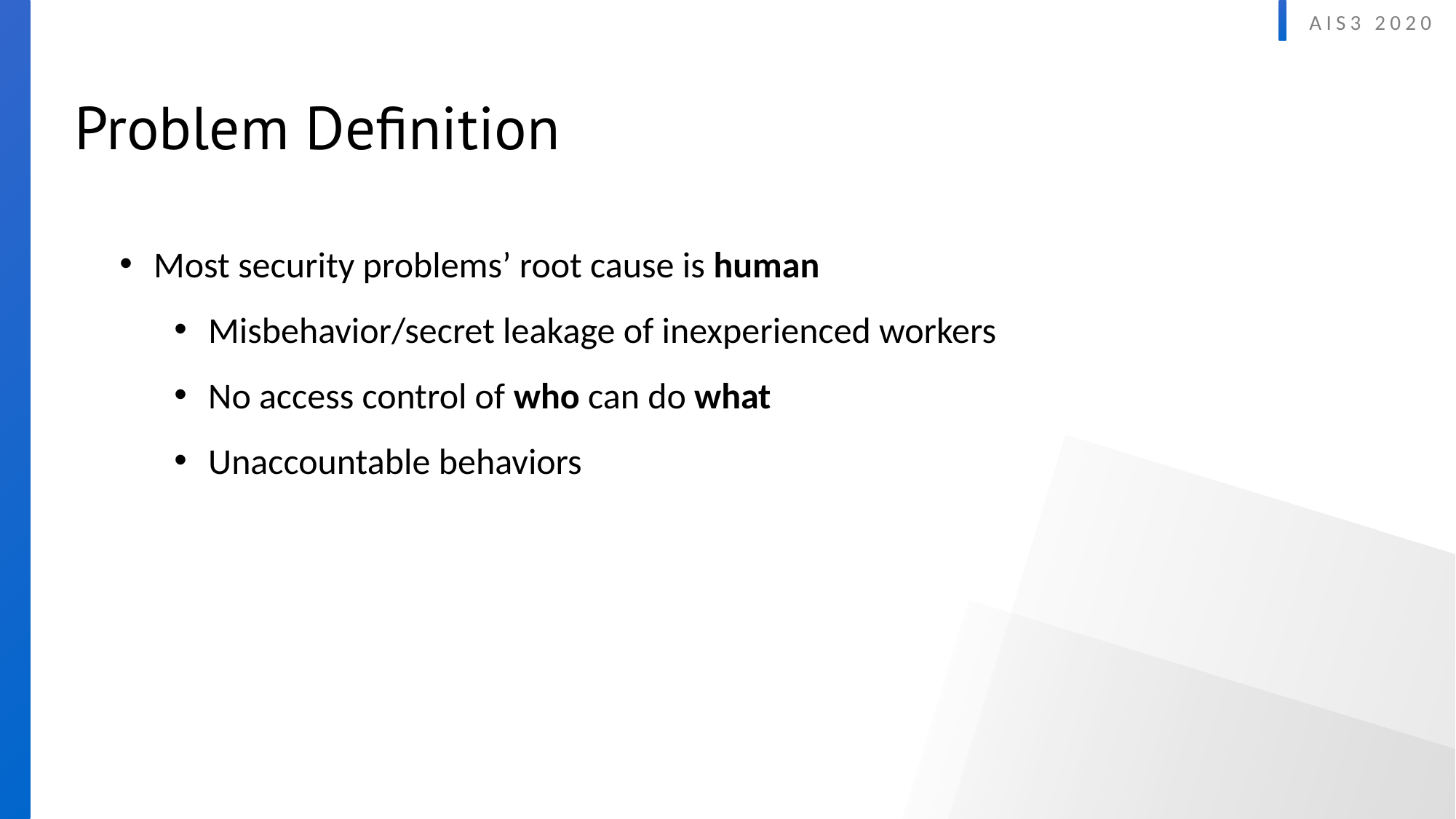

Problem Definition
Most security problems’ root cause is human
Misbehavior/secret leakage of inexperienced workers
No access control of who can do what
Unaccountable behaviors